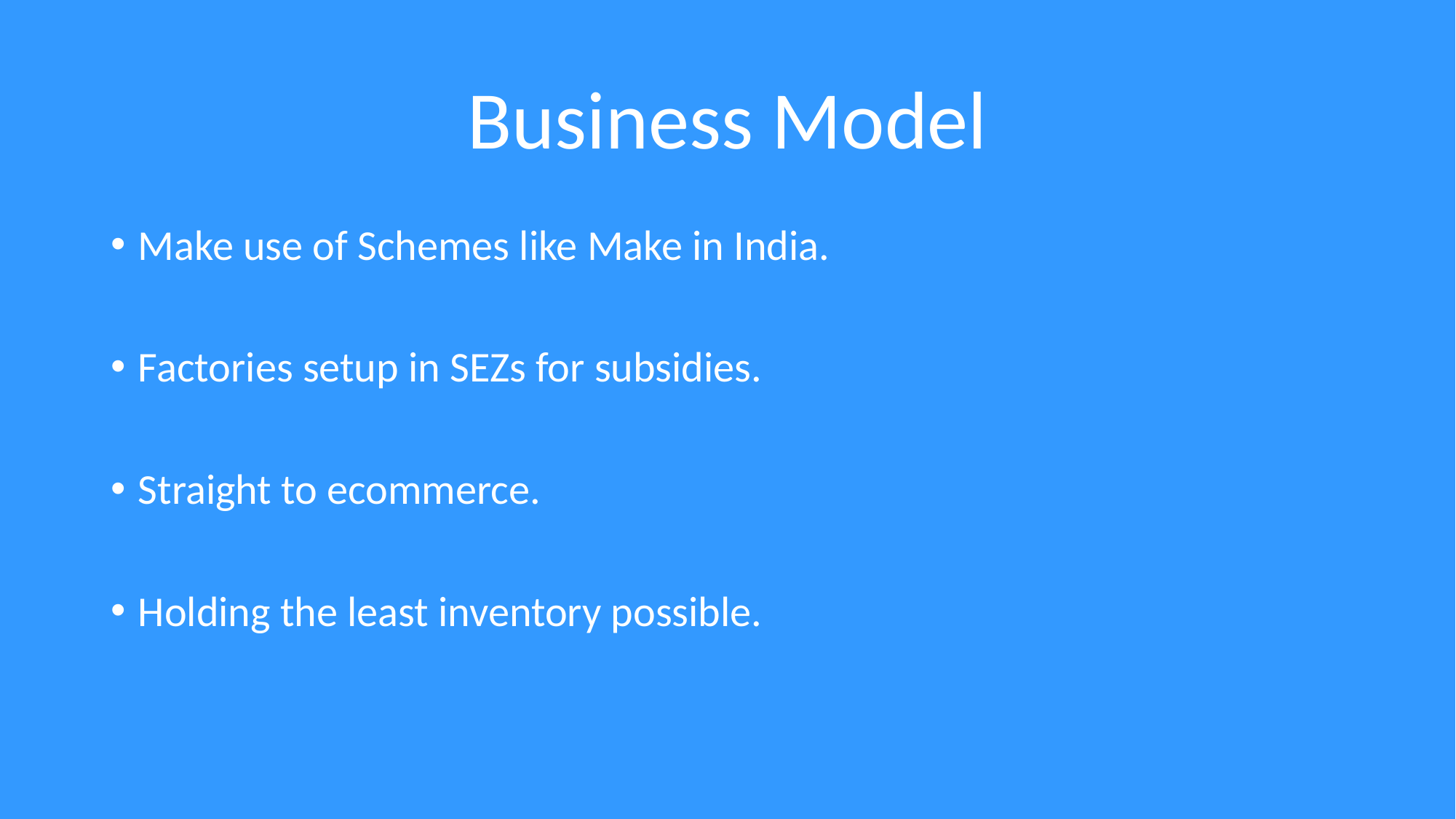

# Business Model
Make use of Schemes like Make in India.

Factories setup in SEZs for subsidies.

Straight to ecommerce.

Holding the least inventory possible.